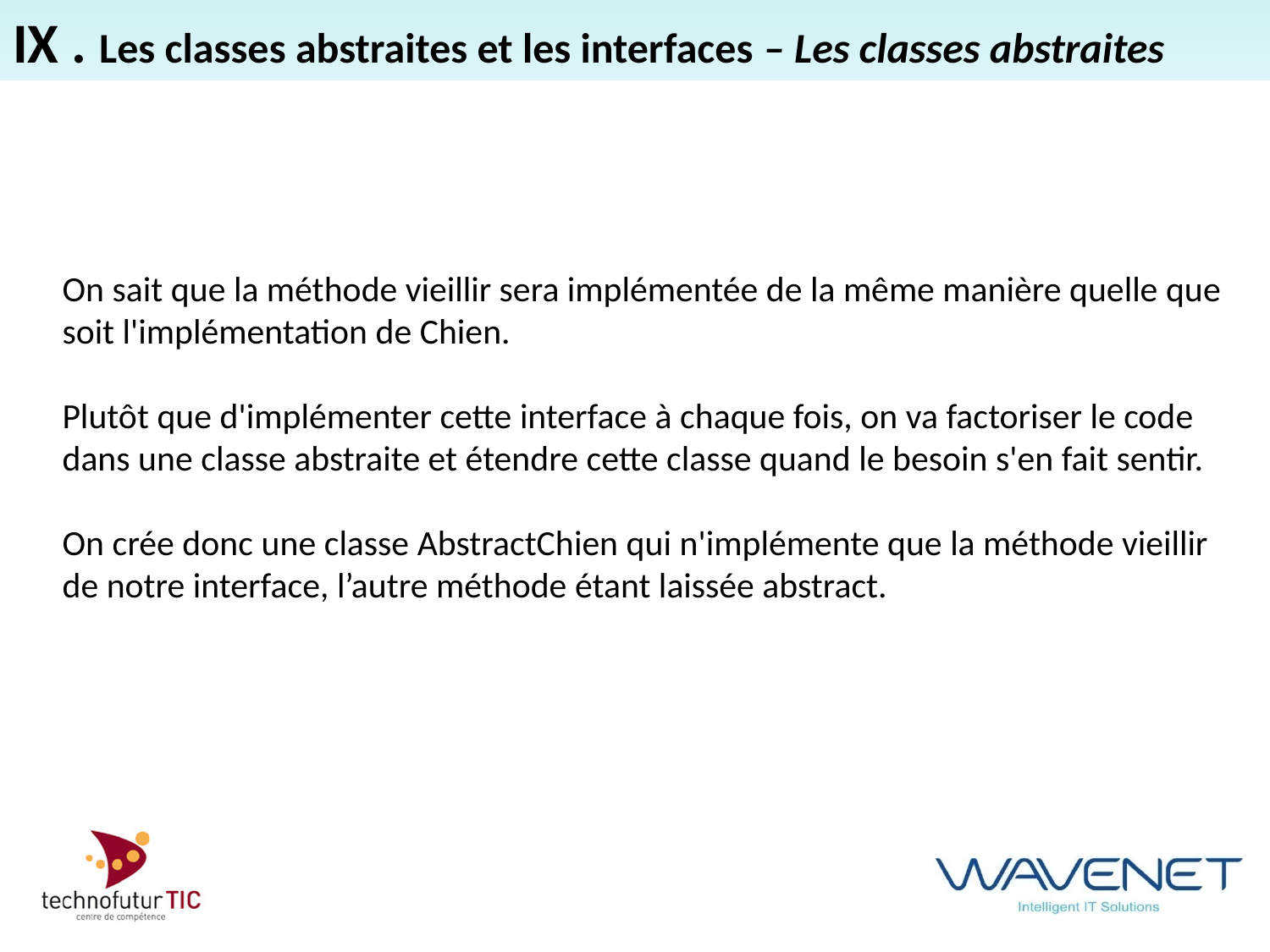

IX . Les classes abstraites et les interfaces – Les classes abstraites
On sait que la méthode vieillir sera implémentée de la même manière quelle que soit l'implémentation de Chien.

Plutôt que d'implémenter cette interface à chaque fois, on va factoriser le code dans une classe abstraite et étendre cette classe quand le besoin s'en fait sentir.

On crée donc une classe AbstractChien qui n'implémente que la méthode vieillir de notre interface, l’autre méthode étant laissée abstract.